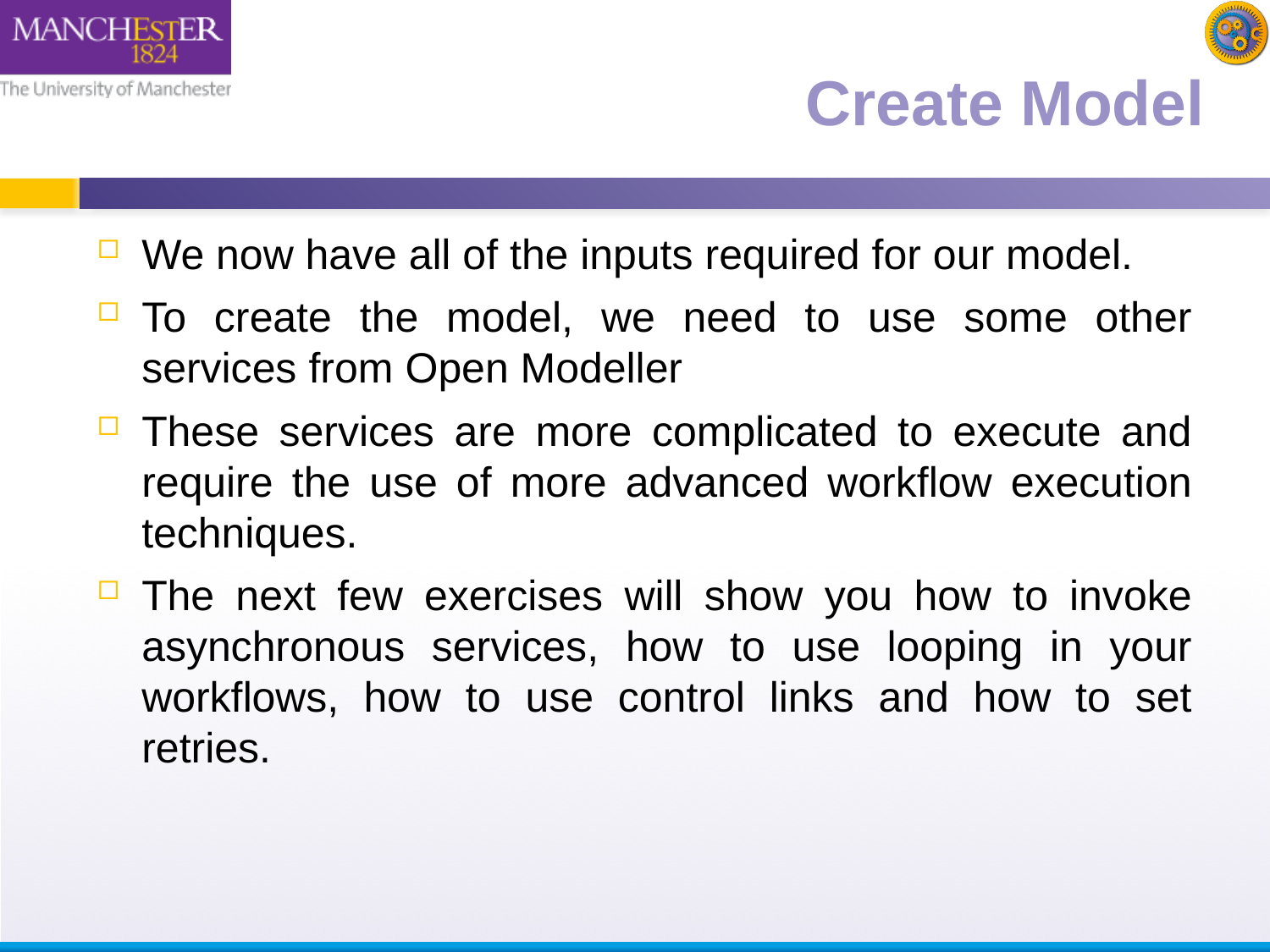

# Create Model
We now have all of the inputs required for our model.
To create the model, we need to use some other services from Open Modeller
These services are more complicated to execute and require the use of more advanced workflow execution techniques.
The next few exercises will show you how to invoke asynchronous services, how to use looping in your workflows, how to use control links and how to set retries.